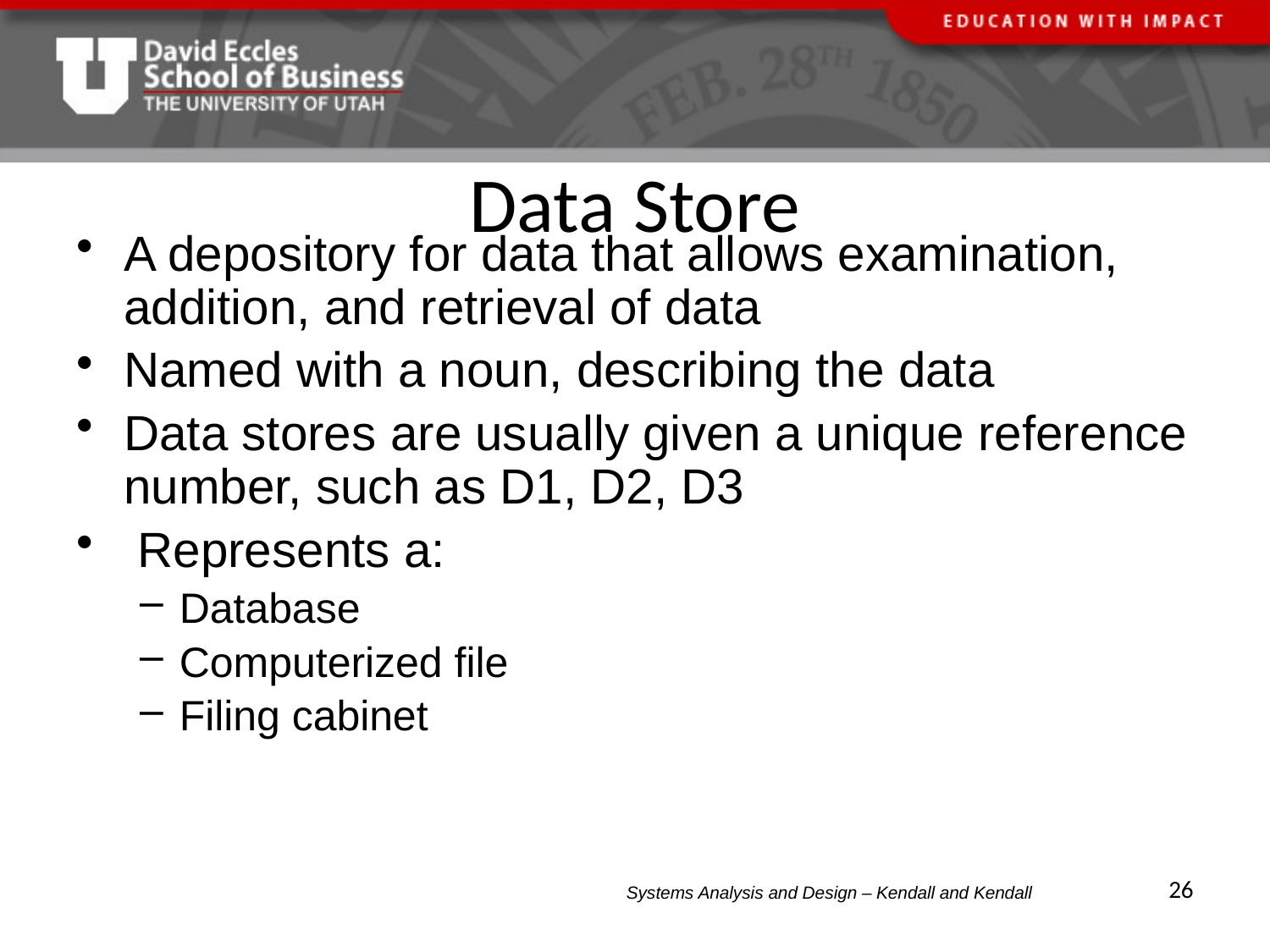

# Data Store
A depository for data that allows examination, addition, and retrieval of data
Named with a noun, describing the data
Data stores are usually given a unique reference number, such as D1, D2, D3
 Represents a:
Database
Computerized file
Filing cabinet
26
Systems Analysis and Design – Kendall and Kendall